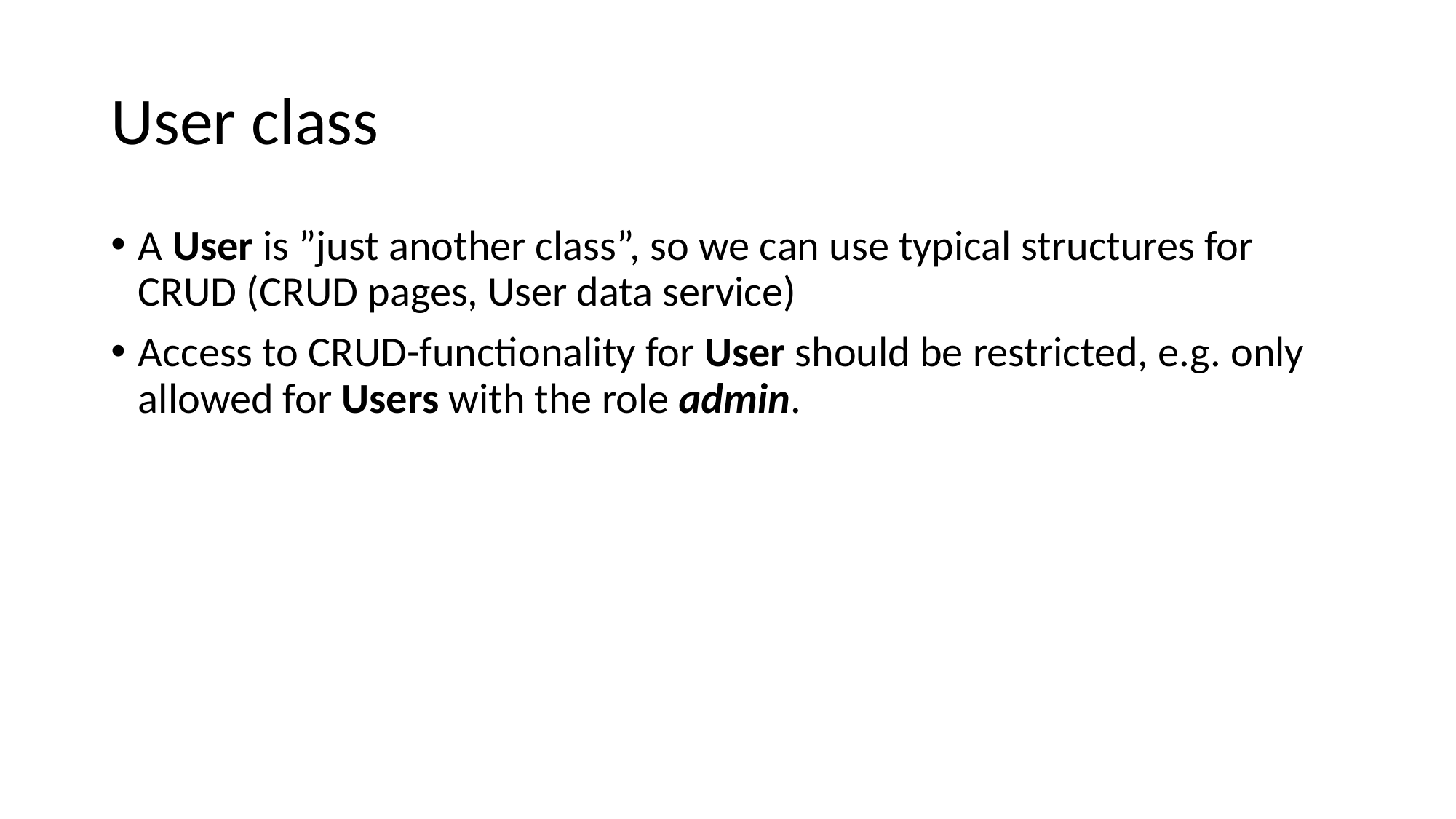

# User class
A User is ”just another class”, so we can use typical structures for CRUD (CRUD pages, User data service)
Access to CRUD-functionality for User should be restricted, e.g. only allowed for Users with the role admin.